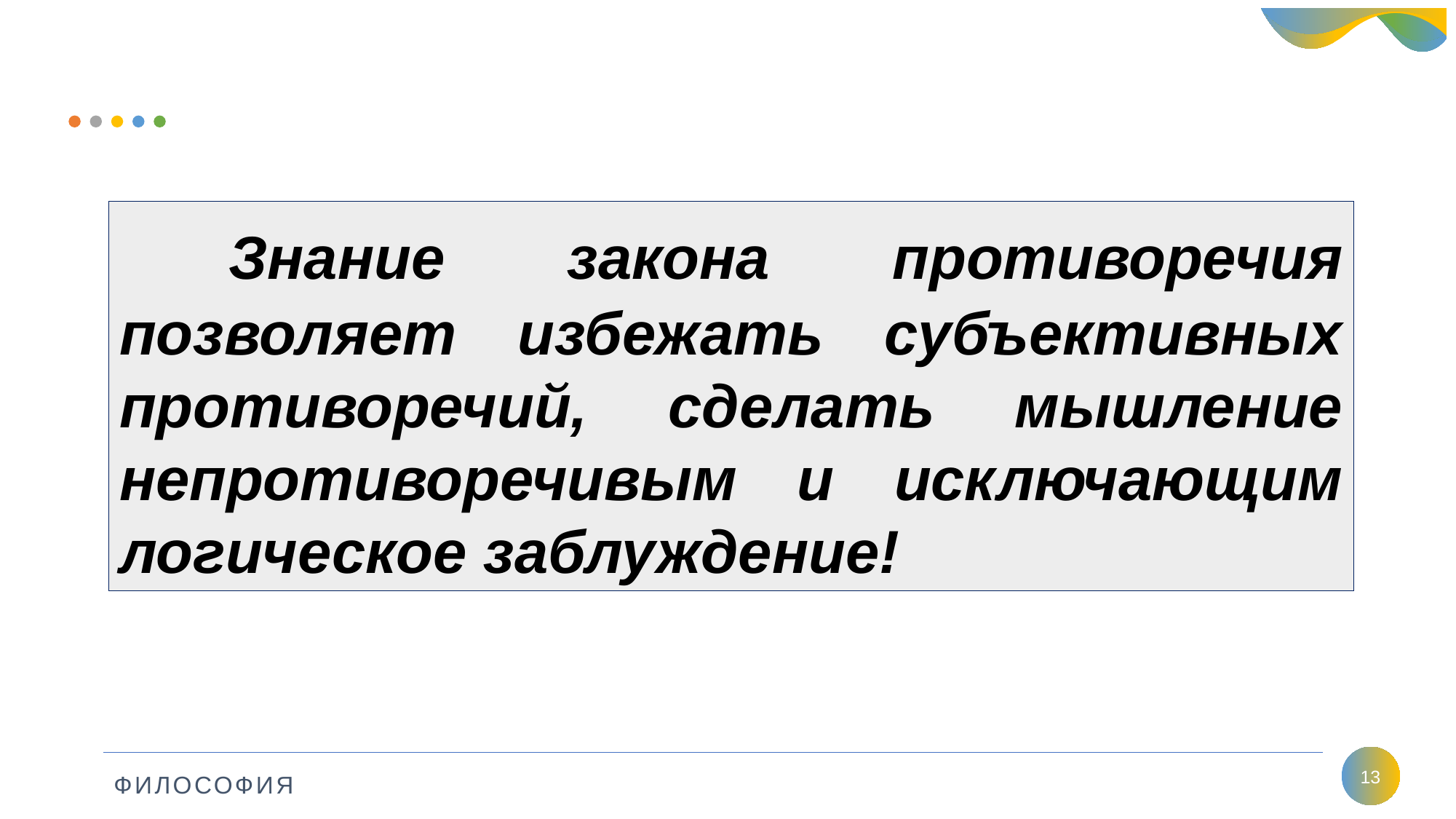

Знание закона противоречия позволяет избежать субъективных противоречий, сделать мышление непротиворечивым и исключающим логическое заблуждение!
13